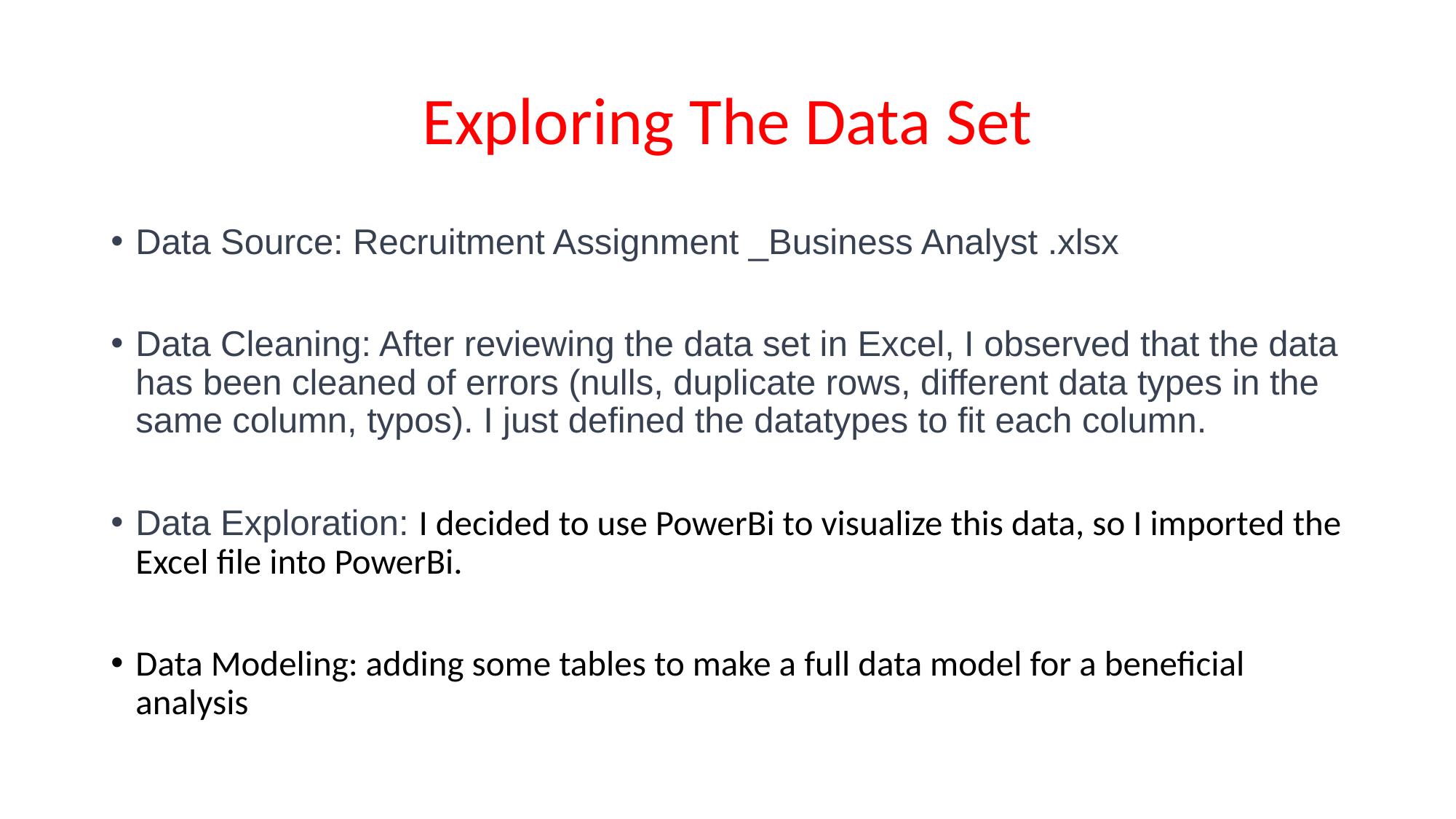

# Exploring The Data Set
Data Source: Recruitment Assignment _Business Analyst .xlsx

Data Cleaning: After reviewing the data set in Excel, I observed that the data has been cleaned of errors (nulls, duplicate rows, different data types in the same column, typos). I just defined the datatypes to fit each column.

Data Exploration: I decided to use PowerBi to visualize this data, so I imported the Excel file into PowerBi.

Data Modeling: adding some tables to make a full data model for a beneficial analysis